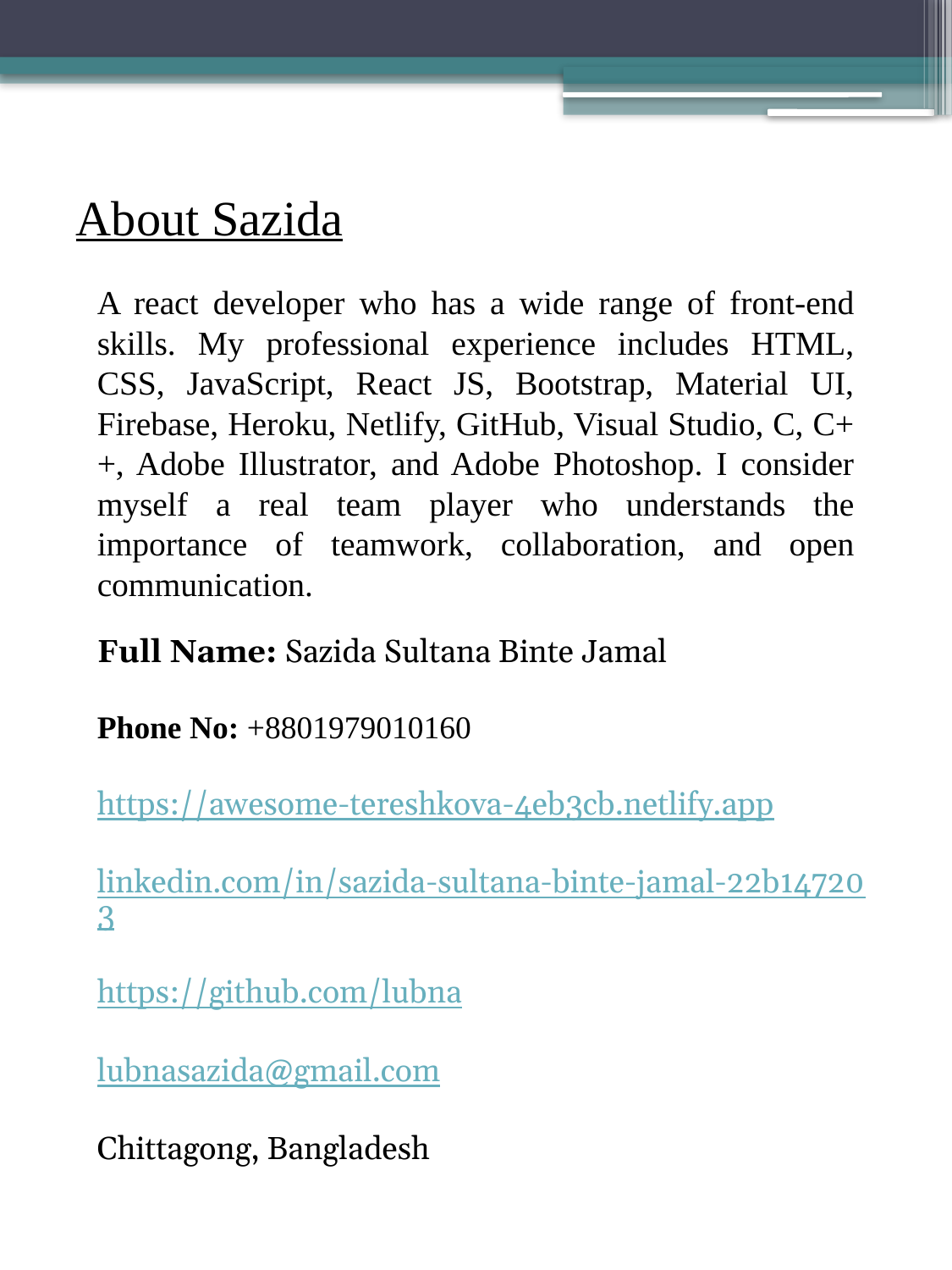

About Sazida
A react developer who has a wide range of front-end skills. My professional experience includes HTML, CSS, JavaScript, React JS, Bootstrap, Material UI, Firebase, Heroku, Netlify, GitHub, Visual Studio, C, C++, Adobe Illustrator, and Adobe Photoshop. I consider myself a real team player who understands the importance of teamwork, collaboration, and open communication.
Full Name: Sazida Sultana Binte Jamal

Phone No: +8801979010160

https://awesome-tereshkova-4eb3cb.netlify.app

linkedin.com/in/sazida-sultana-binte-jamal-22b147203

https://github.com/lubna

lubnasazida@gmail.com

Chittagong, Bangladesh